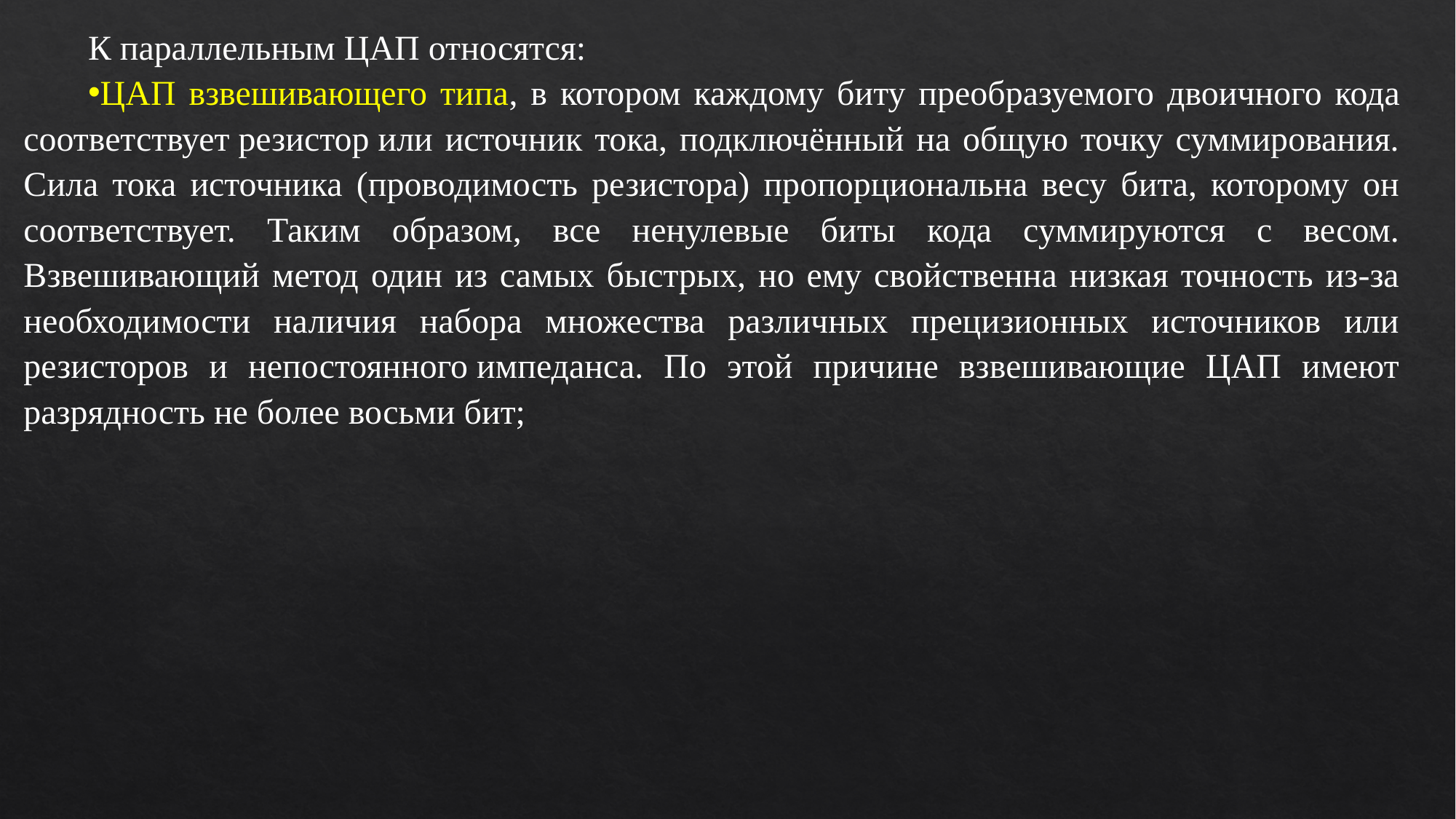

К параллельным ЦАП относятся:
ЦАП взвешивающего типа, в котором каждому биту преобразуемого двоичного кода соответствует резистор или источник тока, подключённый на общую точку суммирования. Сила тока источника (проводимость резистора) пропорциональна весу бита, которому он соответствует. Таким образом, все ненулевые биты кода суммируются с весом. Взвешивающий метод один из самых быстрых, но ему свойственна низкая точность из-за необходимости наличия набора множества различных прецизионных источников или резисторов и непостоянного импеданса. По этой причине взвешивающие ЦАП имеют разрядность не более восьми бит;